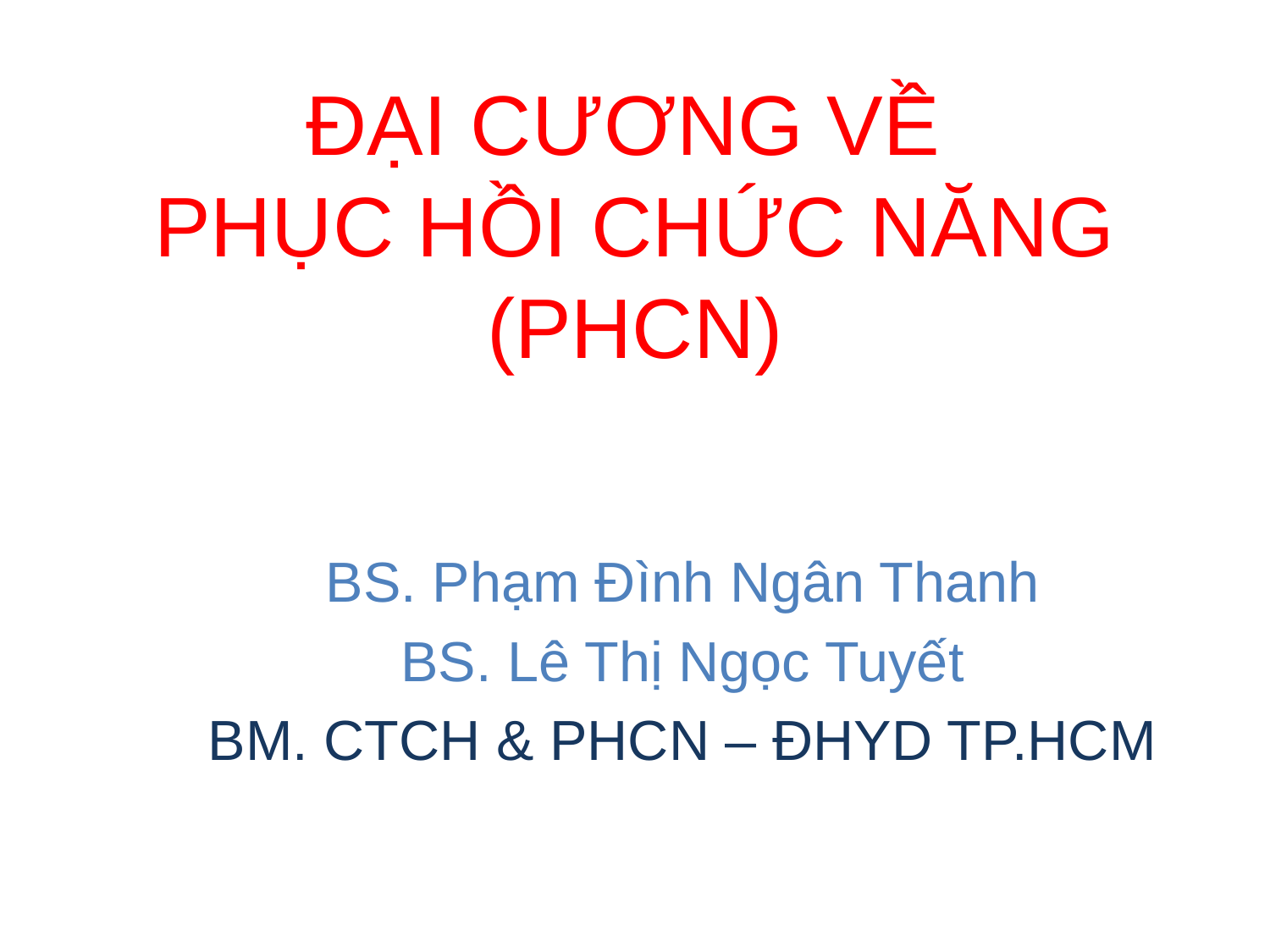

# ĐẠI CƯƠNG VỀ PHỤC HỒI CHỨC NĂNG (PHCN)
BS. Phạm Đình Ngân Thanh
BS. Lê Thị Ngọc Tuyết
BM. CTCH & PHCN – ĐHYD TP.HCM